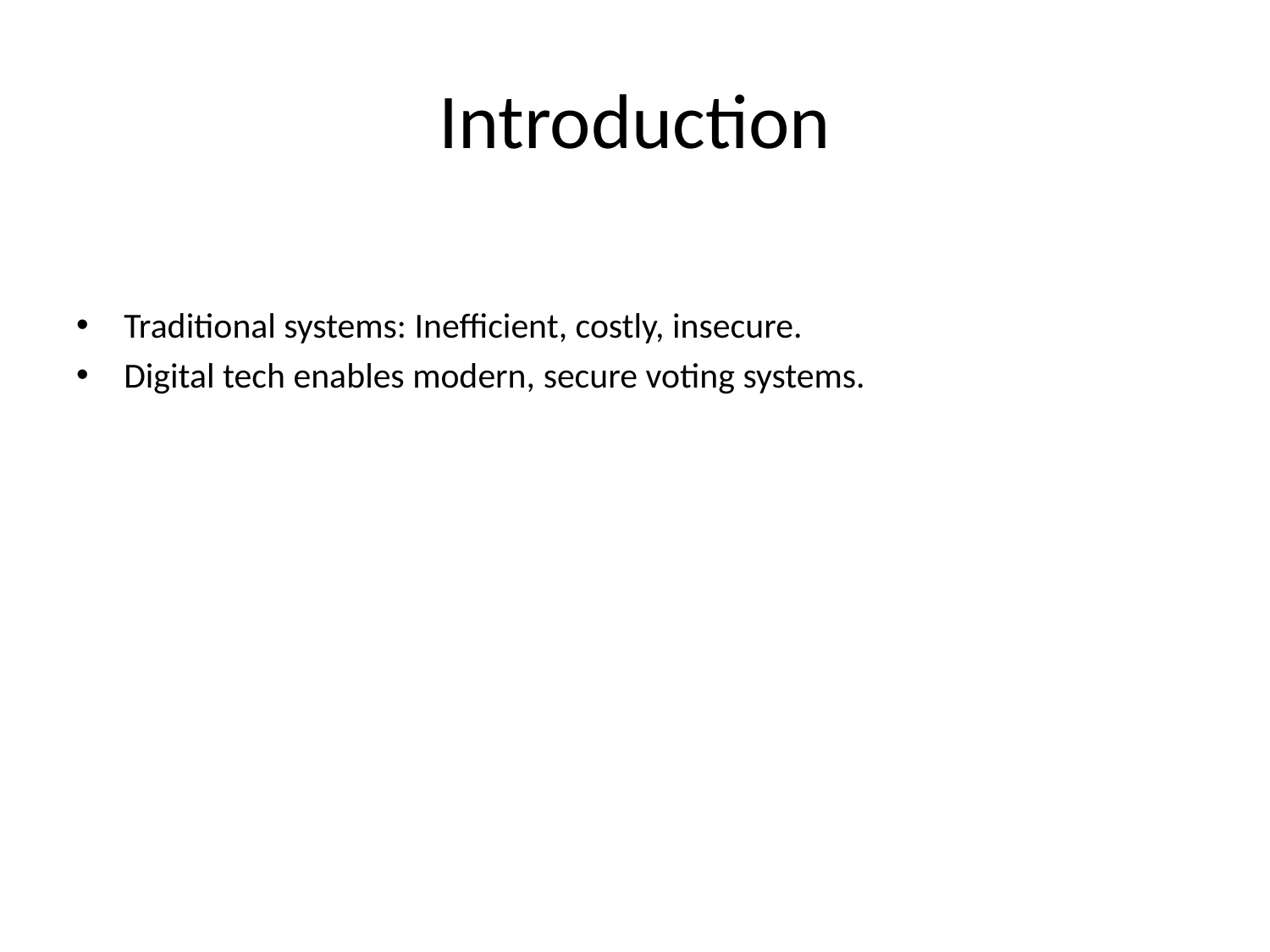

# Introduction

Traditional systems: Inefficient, costly, insecure.
Digital tech enables modern, secure voting systems.